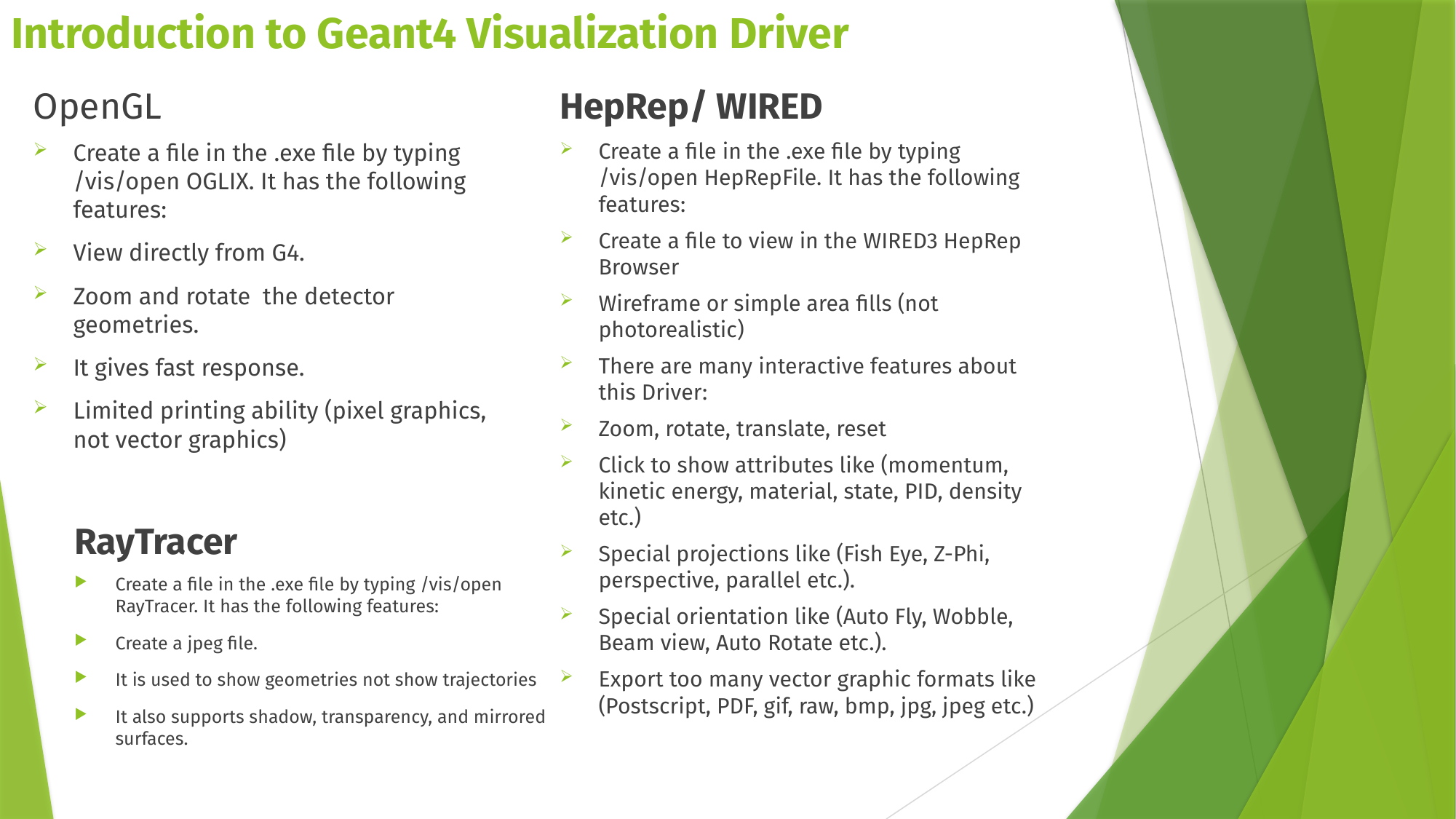

# Introduction to Geant4 Visualization Driver
OpenGL
HepRep/ WIRED
Create a file in the .exe file by typing /vis/open OGLIX. It has the following features:
View directly from G4.
Zoom and rotate  the detector geometries.
It gives fast response.
Limited printing ability (pixel graphics, not vector graphics)

Create a file in the .exe file by typing /vis/open HepRepFile. It has the following features:
Create a file to view in the WIRED3 HepRep Browser
Wireframe or simple area fills (not photorealistic)
There are many interactive features about this Driver:
Zoom, rotate, translate, reset
Click to show attributes like (momentum, kinetic energy, material, state, PID, density etc.)
Special projections like (Fish Eye, Z-Phi, perspective, parallel etc.).
Special orientation like (Auto Fly, Wobble, Beam view, Auto Rotate etc.).
Export too many vector graphic formats like (Postscript, PDF, gif, raw, bmp, jpg, jpeg etc.)

RayTracer
Create a file in the .exe file by typing /vis/open RayTracer. It has the following features:
Create a jpeg file.
It is used to show geometries not show trajectories
It also supports shadow, transparency, and mirrored surfaces.